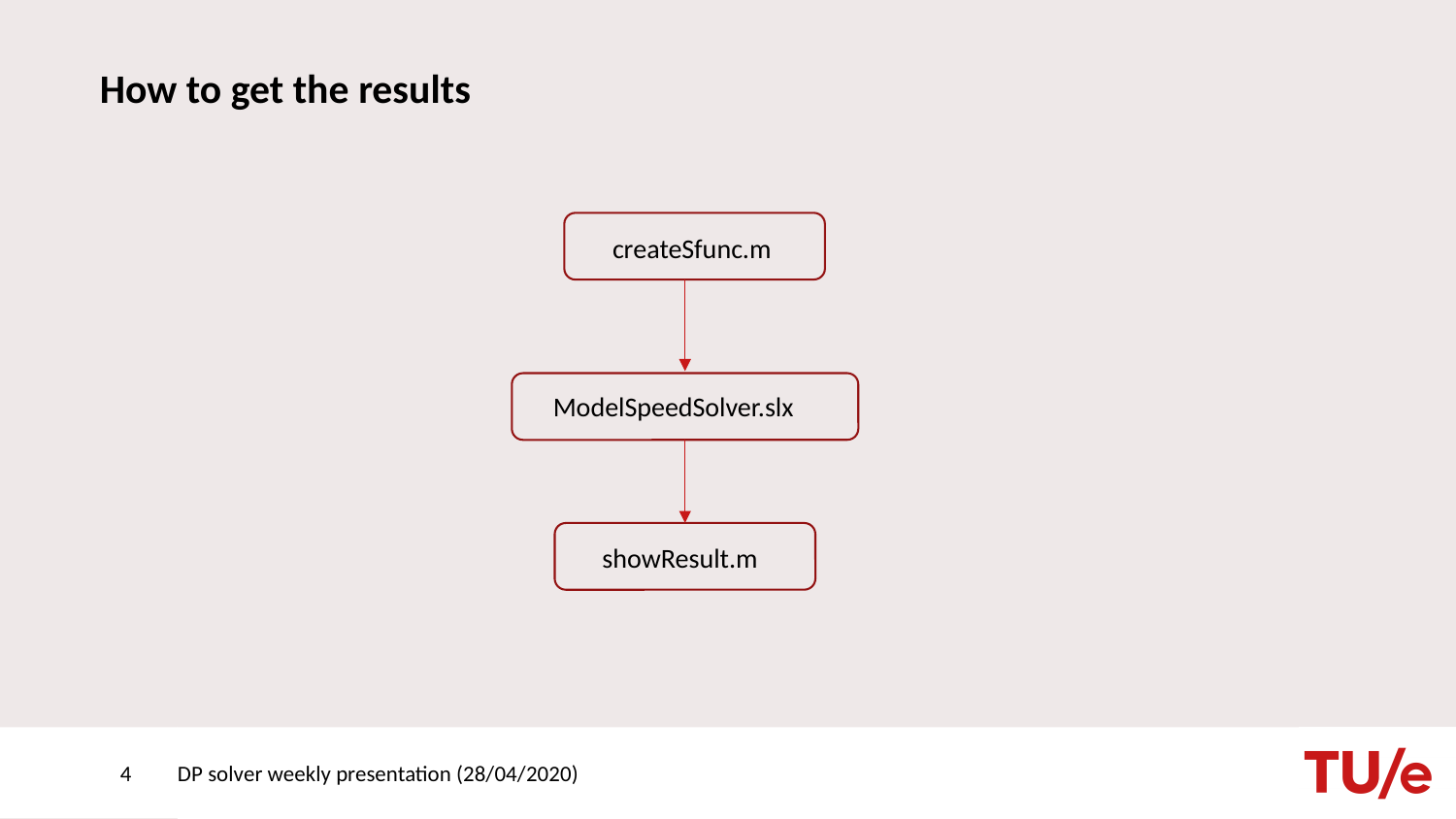

# How to get the results

createSfunc.m

ModelSpeedSolver.slx

showResult.m
4
DP solver weekly presentation (28/04/2020)